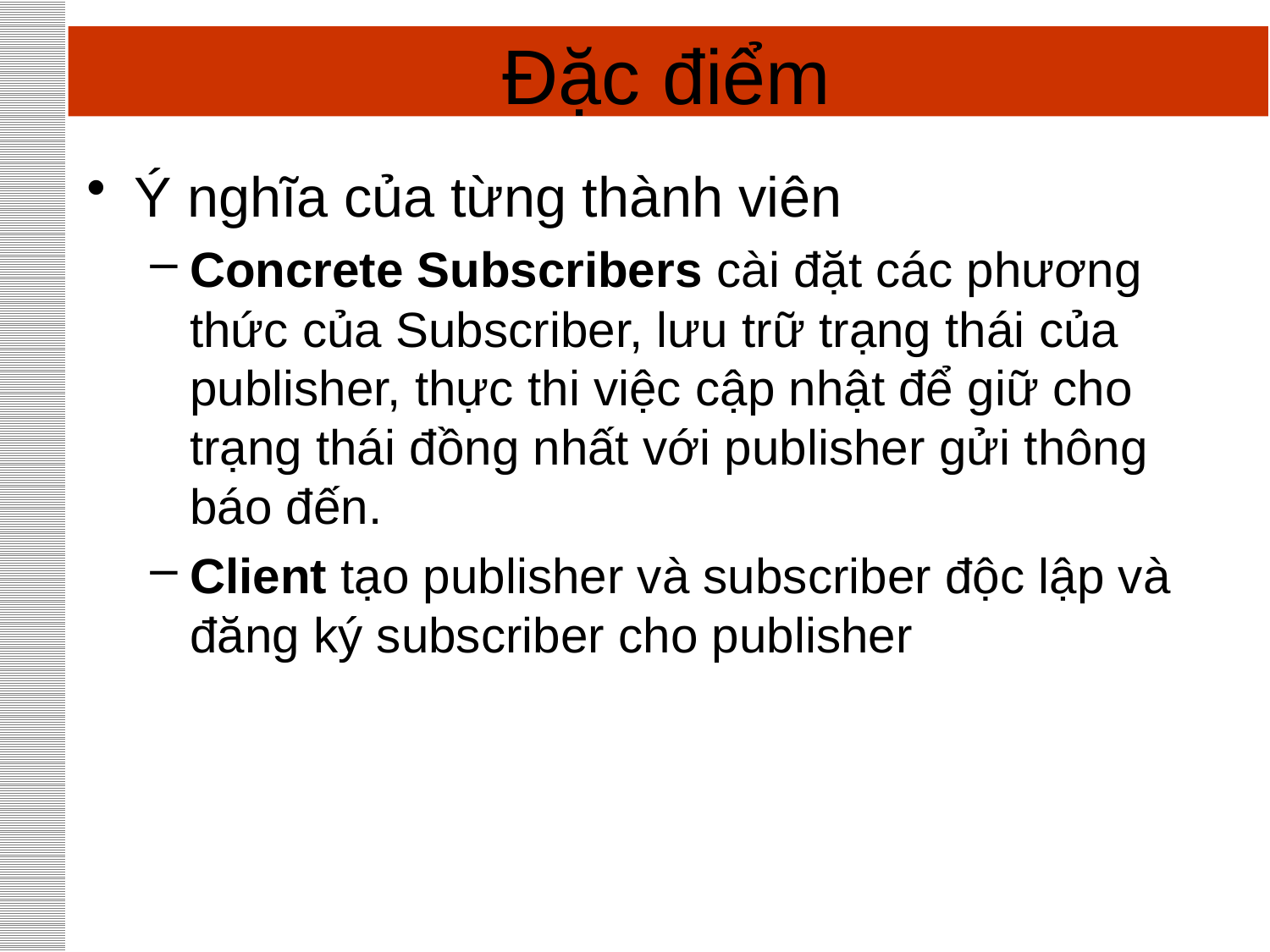

# Đặc điểm
Ý nghĩa của từng thành viên
Concrete Subscribers cài đặt các phương thức của Subscriber, lưu trữ trạng thái của publisher, thực thi việc cập nhật để giữ cho trạng thái đồng nhất với publisher gửi thông báo đến.
Client tạo publisher và subscriber độc lập và đăng ký subscriber cho publisher